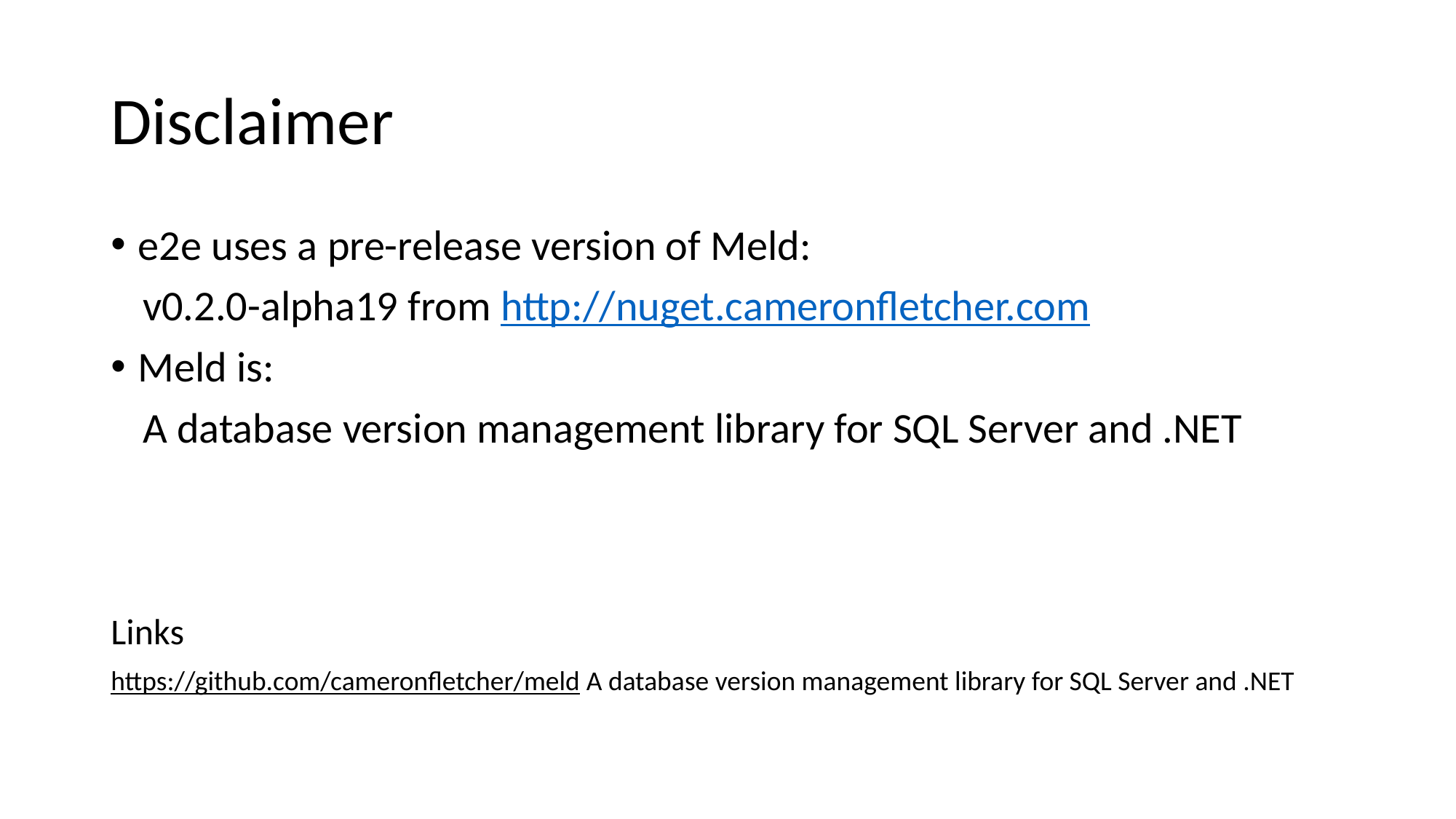

# Disclaimer
e2e uses a pre-release version of Meld:
v0.2.0-alpha19 from http://nuget.cameronfletcher.com
Meld is:
A database version management library for SQL Server and .NET

Links
https://github.com/cameronfletcher/meld A database version management library for SQL Server and .NET